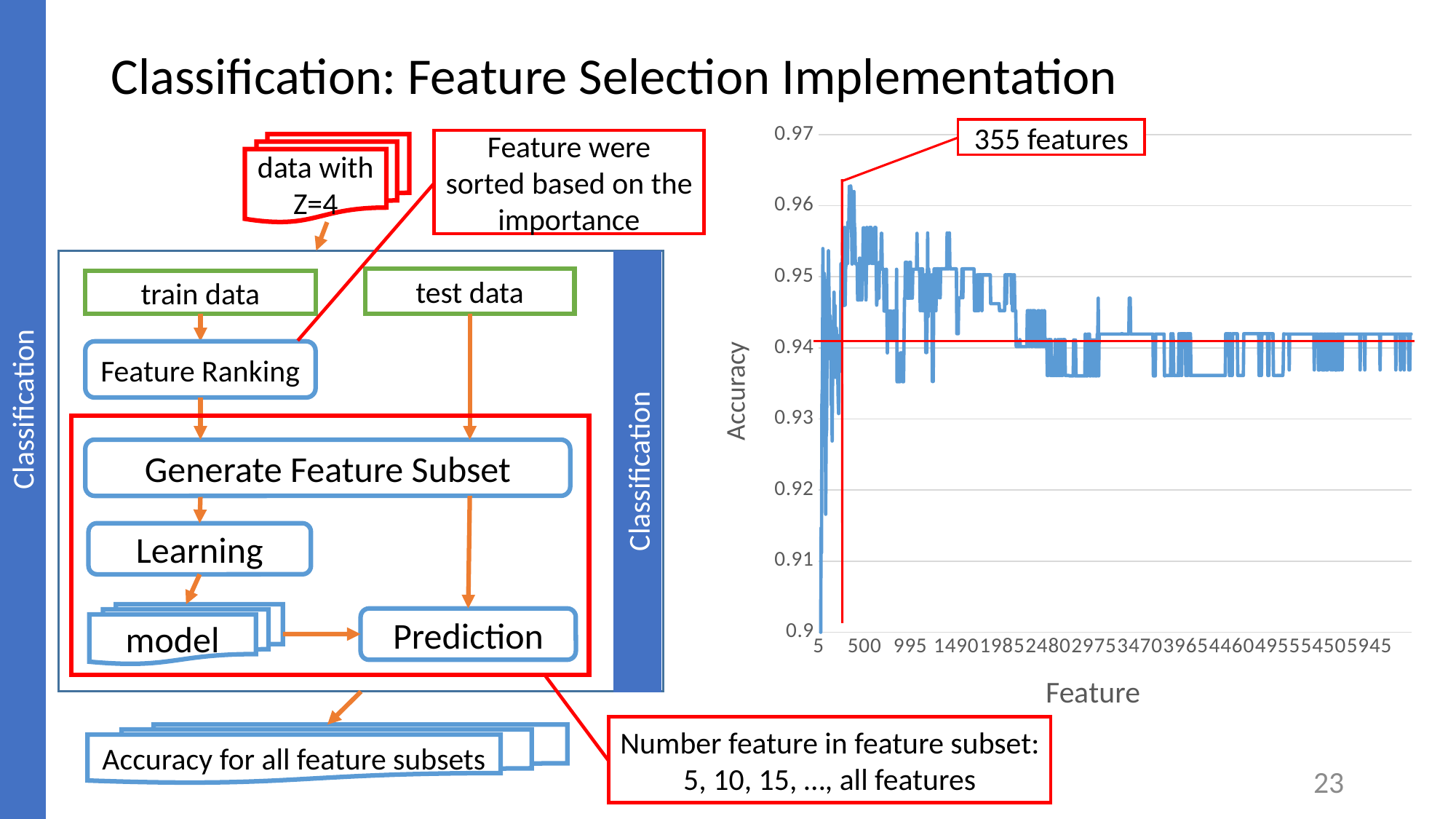

# Classification: Feature Selection Implementation

### Chart

| Category | acc_avg |
|---|---|
| 5 | 0.777667386244964 |
| 10 | 0.842792445877094 |
| 15 | 0.866548112223456 |
| 20 | 0.885035891666349 |
| 25 | 0.89233412507649 |
| 30 | 0.914661681376172 |
| 35 | 0.911171800575367 |
| 40 | 0.93303751655873 |
| 45 | 0.934504932793517 |
| 50 | 0.953969303907816 |
| 55 | 0.943816758040984 |
| 60 | 0.937729252824559 |
| 65 | 0.950479423107011 |
| 70 | 0.949647575216339 |
| 75 | 0.940532029515428 |
| 80 | 0.916592313200225 |
| 85 | 0.927525171191906 |
| 90 | 0.928510635592005 |
| 95 | 0.939289877074259 |
| 100 | 0.938458029183588 |
| 105 | 0.938458029183588 |
| 110 | 0.953661080100924 |
| 115 | 0.948610575050419 |
| 120 | 0.944597070165834 |
| 125 | 0.944597070165834 |
| 130 | 0.938714717224658 |
| 135 | 0.943765222275163 |
| 140 | 0.93200051639281 |
| 145 | 0.93356114064251 |
| 150 | 0.926898475576483 |
| 155 | 0.936845869168066 |
| 160 | 0.936065557043216 |
| 165 | 0.941947909984393 |
| 170 | 0.947830262925569 |
| 175 | 0.940910909818473 |
| 180 | 0.945961414868978 |
| 185 | 0.935860404767968 |
| 190 | 0.942728222109243 |
| 195 | 0.942779757875064 |
| 200 | 0.937729252824559 |
| 205 | 0.941742757709144 |
| 210 | 0.936845869168066 |
| 215 | 0.932575676242411 |
| 220 | 0.930758363951641 |
| 225 | 0.941742757709144 |
| 230 | 0.937729252824559 |
| 235 | 0.936692252658639 |
| 240 | 0.938714717224658 |
| 245 | 0.951843767810154 |
| 250 | 0.947778727159748 |
| 255 | 0.951792232044333 |
| 260 | 0.951011919919483 |
| 265 | 0.956842737094838 |
| 270 | 0.956894272860659 |
| 275 | 0.951843767810154 |
| 280 | 0.945961414868978 |
| 285 | 0.956945808626481 |
| 290 | 0.946012950634799 |
| 295 | 0.951063455685304 |
| 300 | 0.951843767810154 |
| 305 | 0.951843767810154 |
| 310 | 0.956894272860659 |
| 315 | 0.951843767810154 |
| 320 | 0.957726120751331 |
| 325 | 0.957674584985509 |
| 330 | 0.957674584985509 |
| 335 | 0.962725090036014 |
| 340 | 0.962725090036014 |
| 345 | 0.956894272860659 |
| 350 | 0.962776625801836 |
| 355 | 0.961944777911165 |
| 360 | 0.956894272860659 |
| 365 | 0.951792232044333 |
| 370 | 0.956894272860659 |
| 375 | 0.956894272860659 |
| 380 | 0.956894272860659 |
| 385 | 0.961996313676986 |
| 390 | 0.956894272860659 |
| 395 | 0.956894272860659 |
| 400 | 0.951843767810154 |
| 405 | 0.951843767810154 |
| 410 | 0.951843767810154 |
| 415 | 0.951843767810154 |
| 420 | 0.951843767810154 |
| 425 | 0.946741726993828 |
| 430 | 0.946741726993828 |
| 435 | 0.946741726993828 |
| 440 | 0.946741726993828 |
| 445 | 0.952624079935004 |
| 450 | 0.952624079935004 |
| 455 | 0.946741726993828 |
| 460 | 0.951792232044333 |
| 465 | 0.951843767810154 |
| 470 | 0.946741726993828 |
| 475 | 0.951843767810154 |
| 480 | 0.951843767810154 |
| 485 | 0.956894272860659 |
| 490 | 0.956894272860659 |
| 495 | 0.956894272860659 |
| 500 | 0.951843767810154 |
| 505 | 0.951843767810154 |
| 510 | 0.951843767810154 |
| 515 | 0.946741726993828 |
| 520 | 0.951843767810154 |
| 525 | 0.956945808626481 |
| 530 | 0.951895303575976 |
| 535 | 0.951895303575976 |
| 540 | 0.951895303575976 |
| 545 | 0.951895303575976 |
| 550 | 0.951895303575976 |
| 555 | 0.956945808626481 |
| 560 | 0.956945808626481 |
| 565 | 0.956945808626481 |
| 570 | 0.956945808626481 |
| 575 | 0.951895303575976 |
| 580 | 0.951895303575976 |
| 585 | 0.951895303575976 |
| 590 | 0.951895303575976 |
| 595 | 0.951895303575976 |
| 600 | 0.951895303575976 |
| 605 | 0.951895303575976 |
| 610 | 0.956945808626481 |
| 615 | 0.956945808626481 |
| 620 | 0.956945808626481 |
| 625 | 0.951063455685304 |
| 630 | 0.946012950634799 |
| 635 | 0.946998415034898 |
| 640 | 0.946998415034898 |
| 645 | 0.946998415034898 |
| 650 | 0.946998415034898 |
| 655 | 0.946998415034898 |
| 660 | 0.952048920085403 |
| 665 | 0.951063455685304 |
| 670 | 0.952048920085403 |
| 675 | 0.952048920085403 |
| 680 | 0.956113960735809 |
| 685 | 0.956113960735809 |
| 690 | 0.951063455685304 |
| 695 | 0.951063455685304 |
| 700 | 0.951063455685304 |
| 705 | 0.951063455685304 |
| 710 | 0.945181102744128 |
| 715 | 0.945181102744128 |
| 720 | 0.945181102744128 |
| 725 | 0.945181102744128 |
| 730 | 0.951063455685304 |
| 735 | 0.951063455685304 |
| 740 | 0.945181102744128 |
| 745 | 0.939298749802951 |
| 750 | 0.945181102744128 |
| 755 | 0.945181102744128 |
| 760 | 0.945181102744128 |
| 765 | 0.941116062093721 |
| 770 | 0.945181102744128 |
| 775 | 0.945181102744128 |
| 780 | 0.945181102744128 |
| 785 | 0.945181102744128 |
| 790 | 0.941116062093721 |
| 795 | 0.941116062093721 |
| 800 | 0.941116062093721 |
| 805 | 0.941116062093721 |
| 810 | 0.945181102744128 |
| 815 | 0.945181102744128 |
| 820 | 0.945181102744128 |
| 825 | 0.945181102744128 |
| 830 | 0.941116062093721 |
| 835 | 0.941116062093721 |
| 840 | 0.941116062093721 |
| 845 | 0.951063455685304 |
| 850 | 0.935233709152545 |
| 855 | 0.935233709152545 |
| 860 | 0.935233709152545 |
| 865 | 0.935233709152545 |
| 870 | 0.935233709152545 |
| 875 | 0.935233709152545 |
| 880 | 0.935233709152545 |
| 885 | 0.939298749802951 |
| 890 | 0.939298749802951 |
| 895 | 0.939298749802951 |
| 900 | 0.939298749802951 |
| 905 | 0.939298749802951 |
| 910 | 0.935233709152545 |
| 915 | 0.939298749802951 |
| 920 | 0.935233709152545 |
| 925 | 0.941116062093721 |
| 930 | 0.946998415034898 |
| 935 | 0.946998415034898 |
| 940 | 0.952048920085403 |
| 945 | 0.952048920085403 |
| 950 | 0.952048920085403 |
| 955 | 0.952048920085403 |
| 960 | 0.946998415034898 |
| 965 | 0.946998415034898 |
| 970 | 0.946998415034898 |
| 975 | 0.946998415034898 |
| 980 | 0.946998415034898 |
| 985 | 0.952048920085403 |
| 990 | 0.946998415034898 |
| 995 | 0.952048920085403 |
| 1000 | 0.946998415034898 |
| 1005 | 0.951063455685304 |
| 1010 | 0.951063455685304 |
| 1015 | 0.946998415034898 |
| 1020 | 0.951063455685304 |
| 1025 | 0.951063455685304 |
| 1030 | 0.951063455685304 |
| 1035 | 0.951063455685304 |
| 1040 | 0.951063455685304 |
| 1045 | 0.951063455685304 |
| 1050 | 0.951063455685304 |
| 1055 | 0.951063455685304 |
| 1060 | 0.951063455685304 |
| 1065 | 0.956113960735809 |
| 1070 | 0.951063455685304 |
| 1075 | 0.951063455685304 |
| 1080 | 0.951063455685304 |
| 1085 | 0.951114991451126 |
| 1090 | 0.951114991451126 |
| 1095 | 0.950283143560454 |
| 1100 | 0.945232638509949 |
| 1105 | 0.951114991451126 |
| 1110 | 0.951114991451126 |
| 1115 | 0.951114991451126 |
| 1120 | 0.945232638509949 |
| 1125 | 0.951114991451126 |
| 1130 | 0.945232638509949 |
| 1135 | 0.945232638509949 |
| 1140 | 0.945232638509949 |
| 1145 | 0.945232638509949 |
| 1150 | 0.945232638509949 |
| 1155 | 0.950283143560454 |
| 1160 | 0.939350285568773 |
| 1165 | 0.939350285568773 |
| 1170 | 0.939350285568773 |
| 1175 | 0.945232638509949 |
| 1180 | 0.956165496501631 |
| 1185 | 0.944400790619278 |
| 1190 | 0.951114991451126 |
| 1195 | 0.950283143560454 |
| 1200 | 0.950283143560454 |
| 1205 | 0.950283143560454 |
| 1210 | 0.945232638509949 |
| 1215 | 0.945232638509949 |
| 1220 | 0.945232638509949 |
| 1225 | 0.950283143560454 |
| 1230 | 0.935285244918367 |
| 1235 | 0.935285244918367 |
| 1240 | 0.935285244918367 |
| 1245 | 0.947049950800719 |
| 1250 | 0.951114991451126 |
| 1255 | 0.951114991451126 |
| 1260 | 0.945232638509949 |
| 1265 | 0.951114991451126 |
| 1270 | 0.945232638509949 |
| 1275 | 0.951114991451126 |
| 1280 | 0.951114991451126 |
| 1285 | 0.951114991451126 |
| 1290 | 0.951114991451126 |
| 1295 | 0.951114991451126 |
| 1300 | 0.951114991451126 |
| 1305 | 0.947049950800719 |
| 1310 | 0.951114991451126 |
| 1315 | 0.947049950800719 |
| 1320 | 0.951114991451126 |
| 1325 | 0.951114991451126 |
| 1330 | 0.951114991451126 |
| 1335 | 0.951114991451126 |
| 1340 | 0.951114991451126 |
| 1345 | 0.951114991451126 |
| 1350 | 0.951114991451126 |
| 1355 | 0.951114991451126 |
| 1360 | 0.951114991451126 |
| 1365 | 0.951114991451126 |
| 1370 | 0.951114991451126 |
| 1375 | 0.951114991451126 |
| 1380 | 0.951114991451126 |
| 1385 | 0.951114991451126 |
| 1390 | 0.956165496501631 |
| 1395 | 0.951114991451126 |
| 1400 | 0.951114991451126 |
| 1405 | 0.951114991451126 |
| 1410 | 0.956165496501631 |
| 1415 | 0.956165496501631 |
| 1420 | 0.951114991451126 |
| 1425 | 0.951114991451126 |
| 1430 | 0.951114991451126 |
| 1435 | 0.951114991451126 |
| 1440 | 0.951114991451126 |
| 1445 | 0.951114991451126 |
| 1450 | 0.951114991451126 |
| 1455 | 0.951114991451126 |
| 1460 | 0.951114991451126 |
| 1465 | 0.951114991451126 |
| 1470 | 0.951114991451126 |
| 1475 | 0.951114991451126 |
| 1480 | 0.951114991451126 |
| 1485 | 0.951114991451126 |
| 1490 | 0.951114991451126 |
| 1495 | 0.941999445750214 |
| 1500 | 0.941999445750214 |
| 1505 | 0.941999445750214 |
| 1510 | 0.941999445750214 |
| 1515 | 0.947049950800719 |
| 1520 | 0.947049950800719 |
| 1525 | 0.947049950800719 |
| 1530 | 0.947049950800719 |
| 1535 | 0.947049950800719 |
| 1540 | 0.947049950800719 |
| 1545 | 0.947049950800719 |
| 1550 | 0.951114991451126 |
| 1555 | 0.951114991451126 |
| 1560 | 0.947049950800719 |
| 1565 | 0.951114991451126 |
| 1570 | 0.951114991451126 |
| 1575 | 0.951114991451126 |
| 1580 | 0.951114991451126 |
| 1585 | 0.951114991451126 |
| 1590 | 0.951114991451126 |
| 1595 | 0.951114991451126 |
| 1600 | 0.951114991451126 |
| 1605 | 0.951114991451126 |
| 1610 | 0.951114991451126 |
| 1615 | 0.951114991451126 |
| 1620 | 0.951114991451126 |
| 1625 | 0.951114991451126 |
| 1630 | 0.951114991451126 |
| 1635 | 0.951114991451126 |
| 1640 | 0.951114991451126 |
| 1645 | 0.951114991451126 |
| 1650 | 0.951114991451126 |
| 1655 | 0.951114991451126 |
| 1660 | 0.951114991451126 |
| 1665 | 0.951114991451126 |
| 1670 | 0.951114991451126 |
| 1675 | 0.951114991451126 |
| 1680 | 0.951114991451126 |
| 1685 | 0.945232638509949 |
| 1690 | 0.945232638509949 |
| 1695 | 0.945232638509949 |
| 1700 | 0.945232638509949 |
| 1705 | 0.945232638509949 |
| 1710 | 0.945232638509949 |
| 1715 | 0.950283143560454 |
| 1720 | 0.945232638509949 |
| 1725 | 0.950283143560454 |
| 1730 | 0.945232638509949 |
| 1735 | 0.950283143560454 |
| 1740 | 0.950283143560454 |
| 1745 | 0.950283143560454 |
| 1750 | 0.950283143560454 |
| 1755 | 0.950283143560454 |
| 1760 | 0.950283143560454 |
| 1765 | 0.945232638509949 |
| 1770 | 0.950283143560454 |
| 1775 | 0.950283143560454 |
| 1780 | 0.950283143560454 |
| 1785 | 0.950283143560454 |
| 1790 | 0.950283143560454 |
| 1795 | 0.950283143560454 |
| 1800 | 0.950283143560454 |
| 1805 | 0.950283143560454 |
| 1810 | 0.950283143560454 |
| 1815 | 0.950283143560454 |
| 1820 | 0.950283143560454 |
| 1825 | 0.950283143560454 |
| 1830 | 0.950283143560454 |
| 1835 | 0.950283143560454 |
| 1840 | 0.950283143560454 |
| 1845 | 0.950283143560454 |
| 1850 | 0.950283143560454 |
| 1855 | 0.950283143560454 |
| 1860 | 0.946218102910048 |
| 1865 | 0.946218102910048 |
| 1870 | 0.946218102910048 |
| 1875 | 0.946218102910048 |
| 1880 | 0.946218102910048 |
| 1885 | 0.946218102910048 |
| 1890 | 0.946218102910048 |
| 1895 | 0.946218102910048 |
| 1900 | 0.946218102910048 |
| 1905 | 0.946218102910048 |
| 1910 | 0.946218102910048 |
| 1915 | 0.946218102910048 |
| 1920 | 0.946218102910048 |
| 1925 | 0.946218102910048 |
| 1930 | 0.946218102910048 |
| 1935 | 0.946218102910048 |
| 1940 | 0.946218102910048 |
| 1945 | 0.946218102910048 |
| 1950 | 0.946218102910048 |
| 1955 | 0.945232638509949 |
| 1960 | 0.945232638509949 |
| 1965 | 0.945232638509949 |
| 1970 | 0.945232638509949 |
| 1975 | 0.945232638509949 |
| 1980 | 0.945232638509949 |
| 1985 | 0.945232638509949 |
| 1990 | 0.945232638509949 |
| 1995 | 0.945232638509949 |
| 2000 | 0.945232638509949 |
| 2005 | 0.945232638509949 |
| 2010 | 0.945232638509949 |
| 2015 | 0.950283143560454 |
| 2020 | 0.950283143560454 |
| 2025 | 0.950283143560454 |
| 2030 | 0.946218102910048 |
| 2035 | 0.950283143560454 |
| 2040 | 0.950283143560454 |
| 2045 | 0.950283143560454 |
| 2050 | 0.950283143560454 |
| 2055 | 0.950283143560454 |
| 2060 | 0.950283143560454 |
| 2065 | 0.950283143560454 |
| 2070 | 0.950283143560454 |
| 2075 | 0.950283143560454 |
| 2080 | 0.950283143560454 |
| 2085 | 0.946218102910048 |
| 2090 | 0.950283143560454 |
| 2095 | 0.945232638509949 |
| 2100 | 0.945232638509949 |
| 2105 | 0.950283143560454 |
| 2110 | 0.945232638509949 |
| 2115 | 0.950283143560454 |
| 2120 | 0.945232638509949 |
| 2125 | 0.945232638509949 |
| 2130 | 0.945232638509949 |
| 2135 | 0.940182133459444 |
| 2140 | 0.940182133459444 |
| 2145 | 0.940182133459444 |
| 2150 | 0.940182133459444 |
| 2155 | 0.940182133459444 |
| 2160 | 0.940182133459444 |
| 2165 | 0.940182133459444 |
| 2170 | 0.940182133459444 |
| 2175 | 0.941167597859543 |
| 2180 | 0.940182133459444 |
| 2185 | 0.940182133459444 |
| 2190 | 0.940182133459444 |
| 2195 | 0.940182133459444 |
| 2200 | 0.940182133459444 |
| 2205 | 0.940182133459444 |
| 2210 | 0.940182133459444 |
| 2215 | 0.940182133459444 |
| 2220 | 0.940182133459444 |
| 2225 | 0.940182133459444 |
| 2230 | 0.940182133459444 |
| 2235 | 0.940182133459444 |
| 2240 | 0.940182133459444 |
| 2245 | 0.940182133459444 |
| 2250 | 0.940182133459444 |
| 2255 | 0.945232638509949 |
| 2260 | 0.945232638509949 |
| 2265 | 0.945232638509949 |
| 2270 | 0.945232638509949 |
| 2275 | 0.940182133459444 |
| 2280 | 0.945232638509949 |
| 2285 | 0.945232638509949 |
| 2290 | 0.945232638509949 |
| 2295 | 0.945232638509949 |
| 2300 | 0.940182133459444 |
| 2305 | 0.945232638509949 |
| 2310 | 0.940182133459444 |
| 2315 | 0.945232638509949 |
| 2320 | 0.945232638509949 |
| 2325 | 0.945232638509949 |
| 2330 | 0.945232638509949 |
| 2335 | 0.945232638509949 |
| 2340 | 0.940182133459444 |
| 2345 | 0.940182133459444 |
| 2350 | 0.940182133459444 |
| 2355 | 0.940182133459444 |
| 2360 | 0.940182133459444 |
| 2365 | 0.940182133459444 |
| 2370 | 0.945232638509949 |
| 2375 | 0.940182133459444 |
| 2380 | 0.945232638509949 |
| 2385 | 0.940182133459444 |
| 2390 | 0.940182133459444 |
| 2395 | 0.940182133459444 |
| 2400 | 0.940182133459444 |
| 2405 | 0.940182133459444 |
| 2410 | 0.945232638509949 |
| 2415 | 0.945232638509949 |
| 2420 | 0.940182133459444 |
| 2425 | 0.940182133459444 |
| 2430 | 0.940182133459444 |
| 2435 | 0.945232638509949 |
| 2440 | 0.945232638509949 |
| 2445 | 0.940182133459444 |
| 2450 | 0.940182133459444 |
| 2455 | 0.940182133459444 |
| 2460 | 0.940182133459444 |
| 2465 | 0.941167597859543 |
| 2470 | 0.936117092809038 |
| 2475 | 0.936117092809038 |
| 2480 | 0.936117092809038 |
| 2485 | 0.941167597859543 |
| 2490 | 0.941167597859543 |
| 2495 | 0.941167597859543 |
| 2500 | 0.941167597859543 |
| 2505 | 0.936117092809038 |
| 2510 | 0.941167597859543 |
| 2515 | 0.936117092809038 |
| 2520 | 0.936117092809038 |
| 2525 | 0.936117092809038 |
| 2530 | 0.936117092809038 |
| 2535 | 0.936117092809038 |
| 2540 | 0.936117092809038 |
| 2545 | 0.936117092809038 |
| 2550 | 0.936117092809038 |
| 2555 | 0.941167597859543 |
| 2560 | 0.936117092809038 |
| 2565 | 0.936117092809038 |
| 2570 | 0.936117092809038 |
| 2575 | 0.936117092809038 |
| 2580 | 0.936117092809038 |
| 2585 | 0.941167597859543 |
| 2590 | 0.936117092809038 |
| 2595 | 0.936117092809038 |
| 2600 | 0.941167597859543 |
| 2605 | 0.936117092809038 |
| 2610 | 0.936117092809038 |
| 2615 | 0.941167597859543 |
| 2620 | 0.936117092809038 |
| 2625 | 0.941167597859543 |
| 2630 | 0.936117092809038 |
| 2635 | 0.936117092809038 |
| 2640 | 0.941167597859543 |
| 2645 | 0.941167597859543 |
| 2650 | 0.941167597859543 |
| 2655 | 0.941167597859543 |
| 2660 | 0.941167597859543 |
| 2665 | 0.936117092809038 |
| 2670 | 0.936117092809038 |
| 2675 | 0.936117092809038 |
| 2680 | 0.936117092809038 |
| 2685 | 0.936117092809038 |
| 2690 | 0.936117092809038 |
| 2695 | 0.936117092809038 |
| 2700 | 0.936117092809038 |
| 2705 | 0.936117092809038 |
| 2710 | 0.936065557043216 |
| 2715 | 0.936065557043216 |
| 2720 | 0.936065557043216 |
| 2725 | 0.936065557043216 |
| 2730 | 0.936065557043216 |
| 2735 | 0.936065557043216 |
| 2740 | 0.936065557043216 |
| 2745 | 0.936065557043216 |
| 2750 | 0.936065557043216 |
| 2755 | 0.941116062093721 |
| 2760 | 0.941116062093721 |
| 2765 | 0.941116062093721 |
| 2770 | 0.936065557043216 |
| 2775 | 0.941116062093721 |
| 2780 | 0.936065557043216 |
| 2785 | 0.936065557043216 |
| 2790 | 0.936065557043216 |
| 2795 | 0.936065557043216 |
| 2800 | 0.936065557043216 |
| 2805 | 0.936065557043216 |
| 2810 | 0.936065557043216 |
| 2815 | 0.936065557043216 |
| 2820 | 0.936065557043216 |
| 2825 | 0.936065557043216 |
| 2830 | 0.936065557043216 |
| 2835 | 0.936065557043216 |
| 2840 | 0.936065557043216 |
| 2845 | 0.936065557043216 |
| 2850 | 0.936065557043216 |
| 2855 | 0.936065557043216 |
| 2860 | 0.936065557043216 |
| 2865 | 0.936065557043216 |
| 2870 | 0.936065557043216 |
| 2875 | 0.936065557043216 |
| 2880 | 0.941947909984393 |
| 2885 | 0.936065557043216 |
| 2890 | 0.936065557043216 |
| 2895 | 0.936065557043216 |
| 2900 | 0.936065557043216 |
| 2905 | 0.936065557043216 |
| 2910 | 0.941947909984393 |
| 2915 | 0.941947909984393 |
| 2920 | 0.941947909984393 |
| 2925 | 0.941947909984393 |
| 2930 | 0.936065557043216 |
| 2935 | 0.936065557043216 |
| 2940 | 0.936065557043216 |
| 2945 | 0.941116062093721 |
| 2950 | 0.941116062093721 |
| 2955 | 0.941116062093721 |
| 2960 | 0.936065557043216 |
| 2965 | 0.941116062093721 |
| 2970 | 0.941116062093721 |
| 2975 | 0.936065557043216 |
| 2980 | 0.941116062093721 |
| 2985 | 0.941116062093721 |
| 2990 | 0.936065557043216 |
| 2995 | 0.936065557043216 |
| 3000 | 0.941116062093721 |
| 3005 | 0.936065557043216 |
| 3010 | 0.941947909984393 |
| 3015 | 0.941947909984393 |
| 3020 | 0.946998415034898 |
| 3025 | 0.936065557043216 |
| 3030 | 0.941947909984393 |
| 3035 | 0.941947909984393 |
| 3040 | 0.941947909984393 |
| 3045 | 0.941947909984393 |
| 3050 | 0.941947909984393 |
| 3055 | 0.941947909984393 |
| 3060 | 0.941947909984393 |
| 3065 | 0.941947909984393 |
| 3070 | 0.941947909984393 |
| 3075 | 0.941947909984393 |
| 3080 | 0.941947909984393 |
| 3085 | 0.941947909984393 |
| 3090 | 0.941947909984393 |
| 3095 | 0.941947909984393 |
| 3100 | 0.941947909984393 |
| 3105 | 0.941947909984393 |
| 3110 | 0.941947909984393 |
| 3115 | 0.941947909984393 |
| 3120 | 0.941947909984393 |
| 3125 | 0.941947909984393 |
| 3130 | 0.941947909984393 |
| 3135 | 0.941947909984393 |
| 3140 | 0.941947909984393 |
| 3145 | 0.941947909984393 |
| 3150 | 0.941947909984393 |
| 3155 | 0.941947909984393 |
| 3160 | 0.941947909984393 |
| 3165 | 0.941947909984393 |
| 3170 | 0.941947909984393 |
| 3175 | 0.941947909984393 |
| 3180 | 0.941947909984393 |
| 3185 | 0.941947909984393 |
| 3190 | 0.941947909984393 |
| 3195 | 0.941947909984393 |
| 3200 | 0.941947909984393 |
| 3205 | 0.941947909984393 |
| 3210 | 0.941947909984393 |
| 3215 | 0.941947909984393 |
| 3220 | 0.941947909984393 |
| 3225 | 0.941947909984393 |
| 3230 | 0.941947909984393 |
| 3235 | 0.941947909984393 |
| 3240 | 0.941947909984393 |
| 3245 | 0.941947909984393 |
| 3250 | 0.941947909984393 |
| 3255 | 0.941947909984393 |
| 3260 | 0.941947909984393 |
| 3265 | 0.941947909984393 |
| 3270 | 0.941999445750214 |
| 3275 | 0.941999445750214 |
| 3280 | 0.941999445750214 |
| 3285 | 0.941947909984393 |
| 3290 | 0.941947909984393 |
| 3295 | 0.941947909984393 |
| 3300 | 0.941947909984393 |
| 3305 | 0.941999445750214 |
| 3310 | 0.941947909984393 |
| 3315 | 0.941947909984393 |
| 3320 | 0.941947909984393 |
| 3325 | 0.941947909984393 |
| 3330 | 0.941947909984393 |
| 3335 | 0.941947909984393 |
| 3340 | 0.941947909984393 |
| 3345 | 0.941947909984393 |
| 3350 | 0.941947909984393 |
| 3355 | 0.946998415034898 |
| 3360 | 0.946998415034898 |
| 3365 | 0.946998415034898 |
| 3370 | 0.941999445750214 |
| 3375 | 0.941947909984393 |
| 3380 | 0.941947909984393 |
| 3385 | 0.941947909984393 |
| 3390 | 0.941947909984393 |
| 3395 | 0.941947909984393 |
| 3400 | 0.941947909984393 |
| 3405 | 0.941947909984393 |
| 3410 | 0.941947909984393 |
| 3415 | 0.941947909984393 |
| 3420 | 0.941947909984393 |
| 3425 | 0.941947909984393 |
| 3430 | 0.941947909984393 |
| 3435 | 0.941947909984393 |
| 3440 | 0.941947909984393 |
| 3445 | 0.941947909984393 |
| 3450 | 0.941947909984393 |
| 3455 | 0.941947909984393 |
| 3460 | 0.941947909984393 |
| 3465 | 0.941947909984393 |
| 3470 | 0.941947909984393 |
| 3475 | 0.941947909984393 |
| 3480 | 0.941947909984393 |
| 3485 | 0.941947909984393 |
| 3490 | 0.941947909984393 |
| 3495 | 0.941947909984393 |
| 3500 | 0.941947909984393 |
| 3505 | 0.941947909984393 |
| 3510 | 0.941947909984393 |
| 3515 | 0.941947909984393 |
| 3520 | 0.941947909984393 |
| 3525 | 0.941947909984393 |
| 3530 | 0.941947909984393 |
| 3535 | 0.941947909984393 |
| 3540 | 0.941947909984393 |
| 3545 | 0.941947909984393 |
| 3550 | 0.941947909984393 |
| 3555 | 0.941947909984393 |
| 3560 | 0.941947909984393 |
| 3565 | 0.941947909984393 |
| 3570 | 0.941947909984393 |
| 3575 | 0.941947909984393 |
| 3580 | 0.941947909984393 |
| 3585 | 0.941947909984393 |
| 3590 | 0.941947909984393 |
| 3595 | 0.941947909984393 |
| 3600 | 0.941947909984393 |
| 3605 | 0.941947909984393 |
| 3610 | 0.941947909984393 |
| 3615 | 0.936065557043216 |
| 3620 | 0.936065557043216 |
| 3625 | 0.936065557043216 |
| 3630 | 0.936065557043216 |
| 3635 | 0.936065557043216 |
| 3640 | 0.941947909984393 |
| 3645 | 0.941947909984393 |
| 3650 | 0.941947909984393 |
| 3655 | 0.941947909984393 |
| 3660 | 0.941947909984393 |
| 3665 | 0.941947909984393 |
| 3670 | 0.941947909984393 |
| 3675 | 0.941947909984393 |
| 3680 | 0.941947909984393 |
| 3685 | 0.941947909984393 |
| 3690 | 0.941947909984393 |
| 3695 | 0.941947909984393 |
| 3700 | 0.941947909984393 |
| 3705 | 0.941947909984393 |
| 3710 | 0.941947909984393 |
| 3715 | 0.941947909984393 |
| 3720 | 0.941947909984393 |
| 3725 | 0.941947909984393 |
| 3730 | 0.941947909984393 |
| 3735 | 0.936065557043216 |
| 3740 | 0.936065557043216 |
| 3745 | 0.936117092809038 |
| 3750 | 0.936117092809038 |
| 3755 | 0.936117092809038 |
| 3760 | 0.936117092809038 |
| 3765 | 0.936117092809038 |
| 3770 | 0.936117092809038 |
| 3775 | 0.936117092809038 |
| 3780 | 0.936117092809038 |
| 3785 | 0.936117092809038 |
| 3790 | 0.936117092809038 |
| 3795 | 0.936117092809038 |
| 3800 | 0.936117092809038 |
| 3805 | 0.941999445750214 |
| 3810 | 0.936117092809038 |
| 3815 | 0.936117092809038 |
| 3820 | 0.936117092809038 |
| 3825 | 0.941999445750214 |
| 3830 | 0.941167597859543 |
| 3835 | 0.936117092809038 |
| 3840 | 0.936117092809038 |
| 3845 | 0.936117092809038 |
| 3850 | 0.936117092809038 |
| 3855 | 0.936117092809038 |
| 3860 | 0.936117092809038 |
| 3865 | 0.936117092809038 |
| 3870 | 0.936117092809038 |
| 3875 | 0.936117092809038 |
| 3880 | 0.936117092809038 |
| 3885 | 0.936117092809038 |
| 3890 | 0.941999445750214 |
| 3895 | 0.936117092809038 |
| 3900 | 0.936117092809038 |
| 3905 | 0.941999445750214 |
| 3910 | 0.941999445750214 |
| 3915 | 0.941999445750214 |
| 3920 | 0.936117092809038 |
| 3925 | 0.941999445750214 |
| 3930 | 0.941999445750214 |
| 3935 | 0.941999445750214 |
| 3940 | 0.941999445750214 |
| 3945 | 0.941999445750214 |
| 3950 | 0.941999445750214 |
| 3955 | 0.941999445750214 |
| 3960 | 0.941999445750214 |
| 3965 | 0.936117092809038 |
| 3970 | 0.936117092809038 |
| 3975 | 0.941999445750214 |
| 3980 | 0.941999445750214 |
| 3985 | 0.936117092809038 |
| 3990 | 0.941999445750214 |
| 3995 | 0.941999445750214 |
| 4000 | 0.941999445750214 |
| 4005 | 0.941999445750214 |
| 4010 | 0.936117092809038 |
| 4015 | 0.941999445750214 |
| 4020 | 0.936117092809038 |
| 4025 | 0.936117092809038 |
| 4030 | 0.936117092809038 |
| 4035 | 0.936117092809038 |
| 4040 | 0.936117092809038 |
| 4045 | 0.936117092809038 |
| 4050 | 0.936117092809038 |
| 4055 | 0.936117092809038 |
| 4060 | 0.936117092809038 |
| 4065 | 0.936117092809038 |
| 4070 | 0.936117092809038 |
| 4075 | 0.936117092809038 |
| 4080 | 0.936117092809038 |
| 4085 | 0.936117092809038 |
| 4090 | 0.936117092809038 |
| 4095 | 0.936117092809038 |
| 4100 | 0.936117092809038 |
| 4105 | 0.936117092809038 |
| 4110 | 0.936117092809038 |
| 4115 | 0.936117092809038 |
| 4120 | 0.936117092809038 |
| 4125 | 0.936117092809038 |
| 4130 | 0.936117092809038 |
| 4135 | 0.936117092809038 |
| 4140 | 0.936117092809038 |
| 4145 | 0.936117092809038 |
| 4150 | 0.936117092809038 |
| 4155 | 0.936117092809038 |
| 4160 | 0.936117092809038 |
| 4165 | 0.936117092809038 |
| 4170 | 0.936117092809038 |
| 4175 | 0.936117092809038 |
| 4180 | 0.936117092809038 |
| 4185 | 0.936117092809038 |
| 4190 | 0.936117092809038 |
| 4195 | 0.936117092809038 |
| 4200 | 0.936117092809038 |
| 4205 | 0.936117092809038 |
| 4210 | 0.936117092809038 |
| 4215 | 0.936117092809038 |
| 4220 | 0.936117092809038 |
| 4225 | 0.936117092809038 |
| 4230 | 0.936117092809038 |
| 4235 | 0.936117092809038 |
| 4240 | 0.936117092809038 |
| 4245 | 0.936117092809038 |
| 4250 | 0.936117092809038 |
| 4255 | 0.936117092809038 |
| 4260 | 0.936117092809038 |
| 4265 | 0.936117092809038 |
| 4270 | 0.936117092809038 |
| 4275 | 0.936117092809038 |
| 4280 | 0.936117092809038 |
| 4285 | 0.936117092809038 |
| 4290 | 0.936117092809038 |
| 4295 | 0.936117092809038 |
| 4300 | 0.936117092809038 |
| 4305 | 0.936117092809038 |
| 4310 | 0.936117092809038 |
| 4315 | 0.936117092809038 |
| 4320 | 0.936117092809038 |
| 4325 | 0.936117092809038 |
| 4330 | 0.936117092809038 |
| 4335 | 0.936117092809038 |
| 4340 | 0.936117092809038 |
| 4345 | 0.936117092809038 |
| 4350 | 0.936117092809038 |
| 4355 | 0.936117092809038 |
| 4360 | 0.936117092809038 |
| 4365 | 0.936117092809038 |
| 4370 | 0.936117092809038 |
| 4375 | 0.936117092809038 |
| 4380 | 0.936117092809038 |
| 4385 | 0.936117092809038 |
| 4390 | 0.936117092809038 |
| 4395 | 0.941999445750214 |
| 4400 | 0.941999445750214 |
| 4405 | 0.941999445750214 |
| 4410 | 0.941999445750214 |
| 4415 | 0.941999445750214 |
| 4420 | 0.941999445750214 |
| 4425 | 0.941999445750214 |
| 4430 | 0.941999445750214 |
| 4435 | 0.936117092809038 |
| 4440 | 0.941999445750214 |
| 4445 | 0.936117092809038 |
| 4450 | 0.941999445750214 |
| 4455 | 0.936117092809038 |
| 4460 | 0.936117092809038 |
| 4465 | 0.936117092809038 |
| 4470 | 0.941999445750214 |
| 4475 | 0.941999445750214 |
| 4480 | 0.941999445750214 |
| 4485 | 0.941999445750214 |
| 4490 | 0.941999445750214 |
| 4495 | 0.941999445750214 |
| 4500 | 0.941999445750214 |
| 4505 | 0.941999445750214 |
| 4510 | 0.941999445750214 |
| 4515 | 0.941999445750214 |
| 4520 | 0.941999445750214 |
| 4525 | 0.936117092809038 |
| 4530 | 0.936117092809038 |
| 4535 | 0.936117092809038 |
| 4540 | 0.936117092809038 |
| 4545 | 0.936117092809038 |
| 4550 | 0.936117092809038 |
| 4555 | 0.936117092809038 |
| 4560 | 0.936117092809038 |
| 4565 | 0.936117092809038 |
| 4570 | 0.936117092809038 |
| 4575 | 0.936117092809038 |
| 4580 | 0.936117092809038 |
| 4585 | 0.936117092809038 |
| 4590 | 0.941999445750214 |
| 4595 | 0.941999445750214 |
| 4600 | 0.941999445750214 |
| 4605 | 0.941999445750214 |
| 4610 | 0.941999445750214 |
| 4615 | 0.941999445750214 |
| 4620 | 0.941999445750214 |
| 4625 | 0.941999445750214 |
| 4630 | 0.941999445750214 |
| 4635 | 0.941999445750214 |
| 4640 | 0.941999445750214 |
| 4645 | 0.941999445750214 |
| 4650 | 0.941999445750214 |
| 4655 | 0.941999445750214 |
| 4660 | 0.941999445750214 |
| 4665 | 0.941999445750214 |
| 4670 | 0.941999445750214 |
| 4675 | 0.941999445750214 |
| 4680 | 0.941999445750214 |
| 4685 | 0.941999445750214 |
| 4690 | 0.941999445750214 |
| 4695 | 0.941999445750214 |
| 4700 | 0.941999445750214 |
| 4705 | 0.941999445750214 |
| 4710 | 0.941999445750214 |
| 4715 | 0.941999445750214 |
| 4720 | 0.941999445750214 |
| 4725 | 0.941999445750214 |
| 4730 | 0.941999445750214 |
| 4735 | 0.941999445750214 |
| 4740 | 0.941999445750214 |
| 4745 | 0.941999445750214 |
| 4750 | 0.941999445750214 |
| 4755 | 0.936117092809038 |
| 4760 | 0.941999445750214 |
| 4765 | 0.936117092809038 |
| 4770 | 0.941999445750214 |
| 4775 | 0.941999445750214 |
| 4780 | 0.936117092809038 |
| 4785 | 0.941999445750214 |
| 4790 | 0.941999445750214 |
| 4795 | 0.941999445750214 |
| 4800 | 0.941999445750214 |
| 4805 | 0.941999445750214 |
| 4810 | 0.941999445750214 |
| 4815 | 0.941999445750214 |
| 4820 | 0.941999445750214 |
| 4825 | 0.941999445750214 |
| 4830 | 0.941999445750214 |
| 4835 | 0.941999445750214 |
| 4840 | 0.941999445750214 |
| 4845 | 0.941999445750214 |
| 4850 | 0.936117092809038 |
| 4855 | 0.941999445750214 |
| 4860 | 0.936117092809038 |
| 4865 | 0.941999445750214 |
| 4870 | 0.941999445750214 |
| 4875 | 0.941999445750214 |
| 4880 | 0.941999445750214 |
| 4885 | 0.941999445750214 |
| 4890 | 0.941999445750214 |
| 4895 | 0.941999445750214 |
| 4900 | 0.941999445750214 |
| 4905 | 0.941999445750214 |
| 4910 | 0.936117092809038 |
| 4915 | 0.936117092809038 |
| 4920 | 0.936117092809038 |
| 4925 | 0.936117092809038 |
| 4930 | 0.936117092809038 |
| 4935 | 0.936117092809038 |
| 4940 | 0.936065557043216 |
| 4945 | 0.936117092809038 |
| 4950 | 0.936117092809038 |
| 4955 | 0.936117092809038 |
| 4960 | 0.936117092809038 |
| 4965 | 0.936117092809038 |
| 4970 | 0.936117092809038 |
| 4975 | 0.936117092809038 |
| 4980 | 0.936117092809038 |
| 4985 | 0.936117092809038 |
| 4990 | 0.936117092809038 |
| 4995 | 0.936117092809038 |
| 5000 | 0.936117092809038 |
| 5005 | 0.936117092809038 |
| 5010 | 0.936117092809038 |
| 5015 | 0.936948940699709 |
| 5020 | 0.941999445750214 |
| 5025 | 0.941947909984393 |
| 5030 | 0.941947909984393 |
| 5035 | 0.941947909984393 |
| 5040 | 0.941947909984393 |
| 5045 | 0.941947909984393 |
| 5050 | 0.941947909984393 |
| 5055 | 0.941947909984393 |
| 5060 | 0.941947909984393 |
| 5065 | 0.941947909984393 |
| 5070 | 0.941947909984393 |
| 5075 | 0.941947909984393 |
| 5080 | 0.936897404933888 |
| 5085 | 0.941947909984393 |
| 5090 | 0.941947909984393 |
| 5095 | 0.941947909984393 |
| 5100 | 0.941947909984393 |
| 5105 | 0.941947909984393 |
| 5110 | 0.941947909984393 |
| 5115 | 0.941947909984393 |
| 5120 | 0.941947909984393 |
| 5125 | 0.941947909984393 |
| 5130 | 0.941947909984393 |
| 5135 | 0.941947909984393 |
| 5140 | 0.941947909984393 |
| 5145 | 0.941947909984393 |
| 5150 | 0.941947909984393 |
| 5155 | 0.941947909984393 |
| 5160 | 0.941947909984393 |
| 5165 | 0.941947909984393 |
| 5170 | 0.941947909984393 |
| 5175 | 0.941947909984393 |
| 5180 | 0.941947909984393 |
| 5185 | 0.941947909984393 |
| 5190 | 0.941947909984393 |
| 5195 | 0.941947909984393 |
| 5200 | 0.941947909984393 |
| 5205 | 0.941947909984393 |
| 5210 | 0.941947909984393 |
| 5215 | 0.941947909984393 |
| 5220 | 0.941947909984393 |
| 5225 | 0.941947909984393 |
| 5230 | 0.941947909984393 |
| 5235 | 0.941947909984393 |
| 5240 | 0.941947909984393 |
| 5245 | 0.941947909984393 |
| 5250 | 0.941947909984393 |
| 5255 | 0.941947909984393 |
| 5260 | 0.941947909984393 |
| 5265 | 0.941947909984393 |
| 5270 | 0.941947909984393 |
| 5275 | 0.941947909984393 |
| 5280 | 0.941947909984393 |
| 5285 | 0.941947909984393 |
| 5290 | 0.941947909984393 |
| 5295 | 0.941947909984393 |
| 5300 | 0.941947909984393 |
| 5305 | 0.941947909984393 |
| 5310 | 0.941947909984393 |
| 5315 | 0.941947909984393 |
| 5320 | 0.941947909984393 |
| 5325 | 0.941947909984393 |
| 5330 | 0.941947909984393 |
| 5335 | 0.941947909984393 |
| 5340 | 0.941947909984393 |
| 5345 | 0.941947909984393 |
| 5350 | 0.936897404933888 |
| 5355 | 0.941947909984393 |
| 5360 | 0.941947909984393 |
| 5365 | 0.941947909984393 |
| 5370 | 0.941947909984393 |
| 5375 | 0.941947909984393 |
| 5380 | 0.941947909984393 |
| 5385 | 0.941947909984393 |
| 5390 | 0.941947909984393 |
| 5395 | 0.936897404933888 |
| 5400 | 0.936897404933888 |
| 5405 | 0.936897404933888 |
| 5410 | 0.941947909984393 |
| 5415 | 0.941947909984393 |
| 5420 | 0.941947909984393 |
| 5425 | 0.941947909984393 |
| 5430 | 0.941947909984393 |
| 5435 | 0.936897404933888 |
| 5440 | 0.941947909984393 |
| 5445 | 0.936897404933888 |
| 5450 | 0.936897404933888 |
| 5455 | 0.941947909984393 |
| 5460 | 0.936897404933888 |
| 5465 | 0.941947909984393 |
| 5470 | 0.941947909984393 |
| 5475 | 0.941947909984393 |
| 5480 | 0.936897404933888 |
| 5485 | 0.936897404933888 |
| 5490 | 0.941947909984393 |
| 5495 | 0.936897404933888 |
| 5500 | 0.941947909984393 |
| 5505 | 0.941947909984393 |
| 5510 | 0.941947909984393 |
| 5515 | 0.941947909984393 |
| 5520 | 0.941947909984393 |
| 5525 | 0.941947909984393 |
| 5530 | 0.936897404933888 |
| 5535 | 0.941947909984393 |
| 5540 | 0.941947909984393 |
| 5545 | 0.941947909984393 |
| 5550 | 0.936897404933888 |
| 5555 | 0.941947909984393 |
| 5560 | 0.941947909984393 |
| 5565 | 0.941947909984393 |
| 5570 | 0.941947909984393 |
| 5575 | 0.936897404933888 |
| 5580 | 0.936897404933888 |
| 5585 | 0.936897404933888 |
| 5590 | 0.936897404933888 |
| 5595 | 0.941947909984393 |
| 5600 | 0.941947909984393 |
| 5605 | 0.936897404933888 |
| 5610 | 0.941947909984393 |
| 5615 | 0.941947909984393 |
| 5620 | 0.936897404933888 |
| 5625 | 0.941947909984393 |
| 5630 | 0.941947909984393 |
| 5635 | 0.941947909984393 |
| 5640 | 0.941947909984393 |
| 5645 | 0.941947909984393 |
| 5650 | 0.936897404933888 |
| 5655 | 0.941947909984393 |
| 5660 | 0.941947909984393 |
| 5665 | 0.941947909984393 |
| 5670 | 0.941947909984393 |
| 5675 | 0.941947909984393 |
| 5680 | 0.941947909984393 |
| 5685 | 0.941947909984393 |
| 5690 | 0.941947909984393 |
| 5695 | 0.941947909984393 |
| 5700 | 0.941947909984393 |
| 5705 | 0.941947909984393 |
| 5710 | 0.941947909984393 |
| 5715 | 0.941947909984393 |
| 5720 | 0.941947909984393 |
| 5725 | 0.941947909984393 |
| 5730 | 0.941947909984393 |
| 5735 | 0.941947909984393 |
| 5740 | 0.941947909984393 |
| 5745 | 0.941947909984393 |
| 5750 | 0.941947909984393 |
| 5755 | 0.941947909984393 |
| 5760 | 0.941947909984393 |
| 5765 | 0.941947909984393 |
| 5770 | 0.941947909984393 |
| 5775 | 0.941947909984393 |
| 5780 | 0.941947909984393 |
| 5785 | 0.941947909984393 |
| 5790 | 0.941947909984393 |
| 5795 | 0.941947909984393 |
| 5800 | 0.941947909984393 |
| 5805 | 0.941947909984393 |
| 5810 | 0.941947909984393 |
| 5815 | 0.941947909984393 |
| 5820 | 0.941947909984393 |
| 5825 | 0.941947909984393 |
| 5830 | 0.941947909984393 |
| 5835 | 0.941947909984393 |
| 5840 | 0.941947909984393 |
| 5845 | 0.936897404933888 |
| 5850 | 0.941947909984393 |
| 5855 | 0.941947909984393 |
| 5860 | 0.941947909984393 |
| 5865 | 0.941947909984393 |
| 5870 | 0.941947909984393 |
| 5875 | 0.941947909984393 |
| 5880 | 0.941947909984393 |
| 5885 | 0.941947909984393 |
| 5890 | 0.941947909984393 |
| 5895 | 0.936897404933888 |
| 5900 | 0.941947909984393 |
| 5905 | 0.941947909984393 |
| 5910 | 0.941947909984393 |
| 5915 | 0.941947909984393 |
| 5920 | 0.941947909984393 |
| 5925 | 0.941947909984393 |
| 5930 | 0.941947909984393 |
| 5935 | 0.941947909984393 |
| 5940 | 0.941947909984393 |
| 5945 | 0.941947909984393 |
| 5950 | 0.941947909984393 |
| 5955 | 0.941947909984393 |
| 5960 | 0.941947909984393 |
| 5965 | 0.941947909984393 |
| 5970 | 0.941947909984393 |
| 5975 | 0.941947909984393 |
| 5980 | 0.941947909984393 |
| 5985 | 0.941947909984393 |
| 5990 | 0.941947909984393 |
| 5995 | 0.941947909984393 |
| 6000 | 0.941947909984393 |
| 6005 | 0.941947909984393 |
| 6010 | 0.941947909984393 |
| 6015 | 0.941947909984393 |
| 6020 | 0.941947909984393 |
| 6025 | 0.941947909984393 |
| 6030 | 0.941947909984393 |
| 6035 | 0.941947909984393 |
| 6040 | 0.941947909984393 |
| 6045 | 0.941947909984393 |
| 6050 | 0.941947909984393 |
| 6055 | 0.941947909984393 |
| 6060 | 0.936897404933888 |
| 6065 | 0.941947909984393 |
| 6070 | 0.941947909984393 |
| 6075 | 0.941947909984393 |
| 6080 | 0.941947909984393 |
| 6085 | 0.941947909984393 |
| 6090 | 0.941947909984393 |
| 6095 | 0.941947909984393 |
| 6100 | 0.941947909984393 |
| 6105 | 0.941947909984393 |
| 6110 | 0.941947909984393 |
| 6115 | 0.941947909984393 |
| 6120 | 0.941947909984393 |
| 6125 | 0.941947909984393 |
| 6130 | 0.941947909984393 |
| 6135 | 0.941947909984393 |
| 6140 | 0.941947909984393 |
| 6145 | 0.941947909984393 |
| 6150 | 0.941947909984393 |
| 6155 | 0.941947909984393 |
| 6160 | 0.941947909984393 |
| 6165 | 0.941947909984393 |
| 6170 | 0.941947909984393 |
| 6175 | 0.941947909984393 |
| 6180 | 0.941947909984393 |
| 6185 | 0.941947909984393 |
| 6190 | 0.941947909984393 |
| 6195 | 0.941947909984393 |
| 6200 | 0.941947909984393 |
| 6205 | 0.941947909984393 |
| 6210 | 0.941947909984393 |
| 6215 | 0.941947909984393 |
| 6220 | 0.941947909984393 |
| 6225 | 0.941947909984393 |
| 6230 | 0.936897404933888 |
| 6235 | 0.941947909984393 |
| 6240 | 0.941947909984393 |
| 6245 | 0.941947909984393 |
| 6250 | 0.941947909984393 |
| 6255 | 0.941947909984393 |
| 6260 | 0.941947909984393 |
| 6265 | 0.941947909984393 |
| 6270 | 0.941947909984393 |
| 6275 | 0.941947909984393 |
| 6280 | 0.936897404933888 |
| 6285 | 0.941947909984393 |
| 6290 | 0.941947909984393 |
| 6295 | 0.941947909984393 |
| 6300 | 0.941947909984393 |
| 6305 | 0.941947909984393 |
| 6310 | 0.941947909984393 |
| 6315 | 0.941947909984393 |
| 6320 | 0.936897404933888 |
| 6325 | 0.941947909984393 |
| 6330 | 0.941947909984393 |
| 6335 | 0.941947909984393 |
| 6340 | 0.941947909984393 |
| 6345 | 0.941947909984393 |
| 6350 | 0.941947909984393 |
| 6355 | 0.941947909984393 |
| 6360 | 0.941947909984393 |
| 6365 | 0.941947909984393 |
| 6370 | 0.936897404933888 |
| 6375 | 0.941947909984393 |
| 6380 | 0.936897404933888 |
| 6385 | 0.941947909984393 |
| 6390 | 0.941947909984393 |
| 6395 | 0.941947909984393 |
355 features
Feature were sorted based on the importance
data with Z=4

test data
train data
Feature Ranking
Classification

Generate Feature Subset
Classification
Learning
model
Prediction
Number feature in feature subset:
5, 10, 15, …, all features
Accuracy for all feature subsets
23